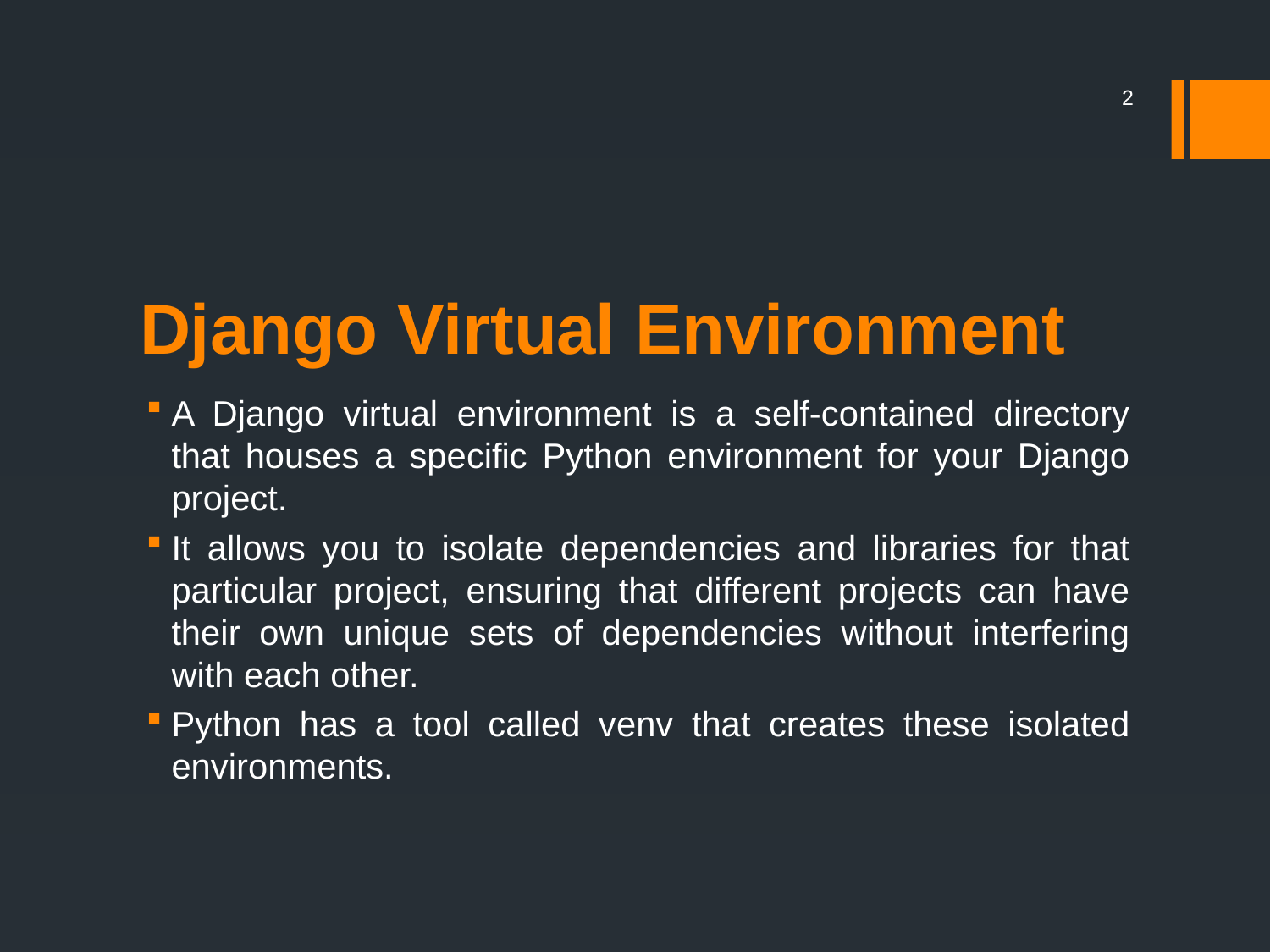

2
# Django Virtual Environment
A Django virtual environment is a self-contained directory that houses a specific Python environment for your Django project.
It allows you to isolate dependencies and libraries for that particular project, ensuring that different projects can have their own unique sets of dependencies without interfering with each other.
Python has a tool called venv that creates these isolated environments.